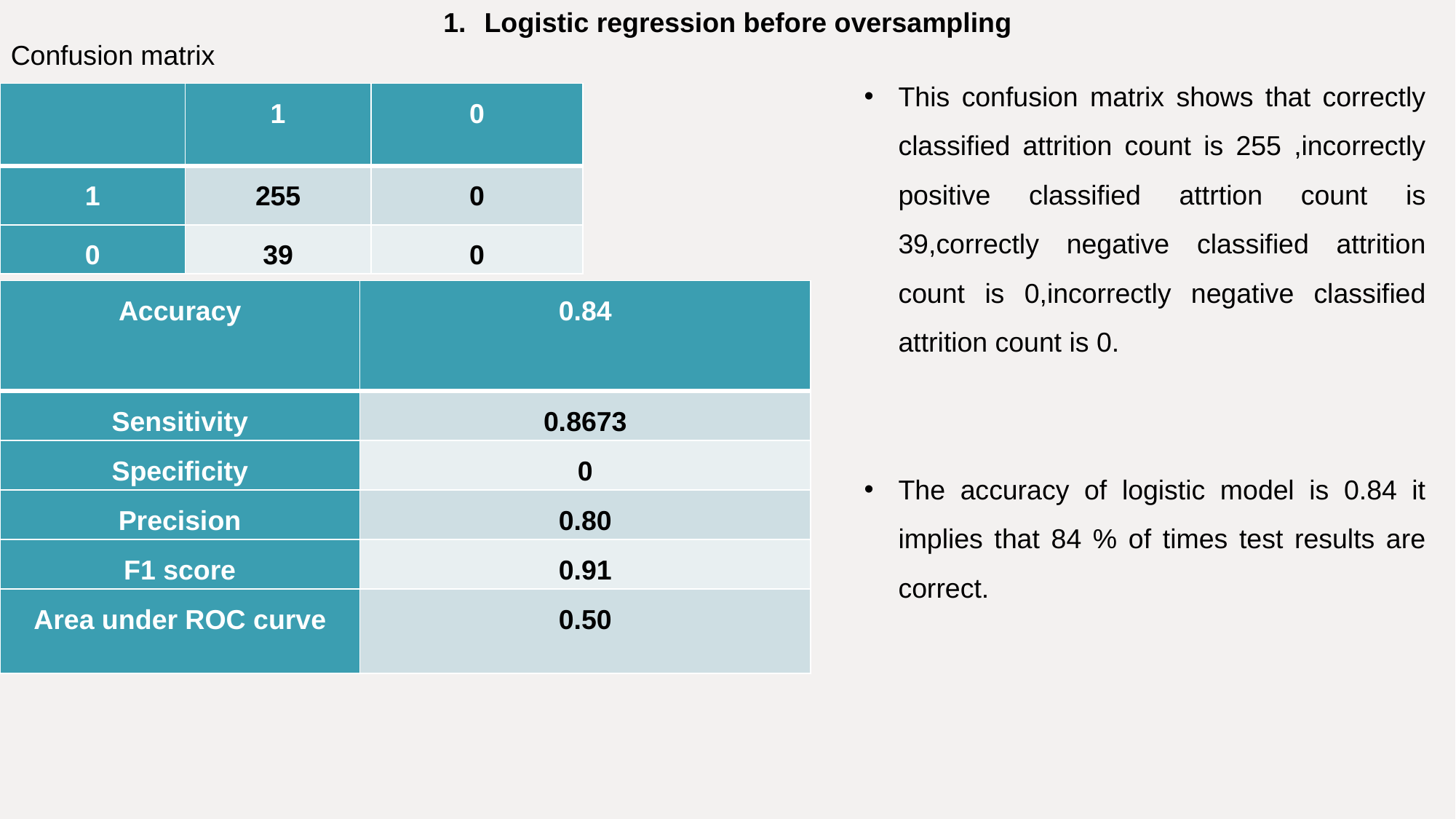

Logistic regression before oversampling
Confusion matrix

This confusion matrix shows that correctly classified attrition count is 255 ,incorrectly positive classified attrtion count is 39,correctly negative classified attrition count is 0,incorrectly negative classified attrition count is 0.

The accuracy of logistic model is 0.84 it implies that 84 % of times test results are correct.

|  | 1 | 0 |
| --- | --- | --- |
| 1 | 255 | 0 |
| 0 | 39 | 0 |
| Accuracy | 0.84 |
| --- | --- |
| Sensitivity | 0.8673 |
| Specificity | 0 |
| Precision | 0.80 |
| F1 score | 0.91 |
| Area under ROC curve | 0.50 |